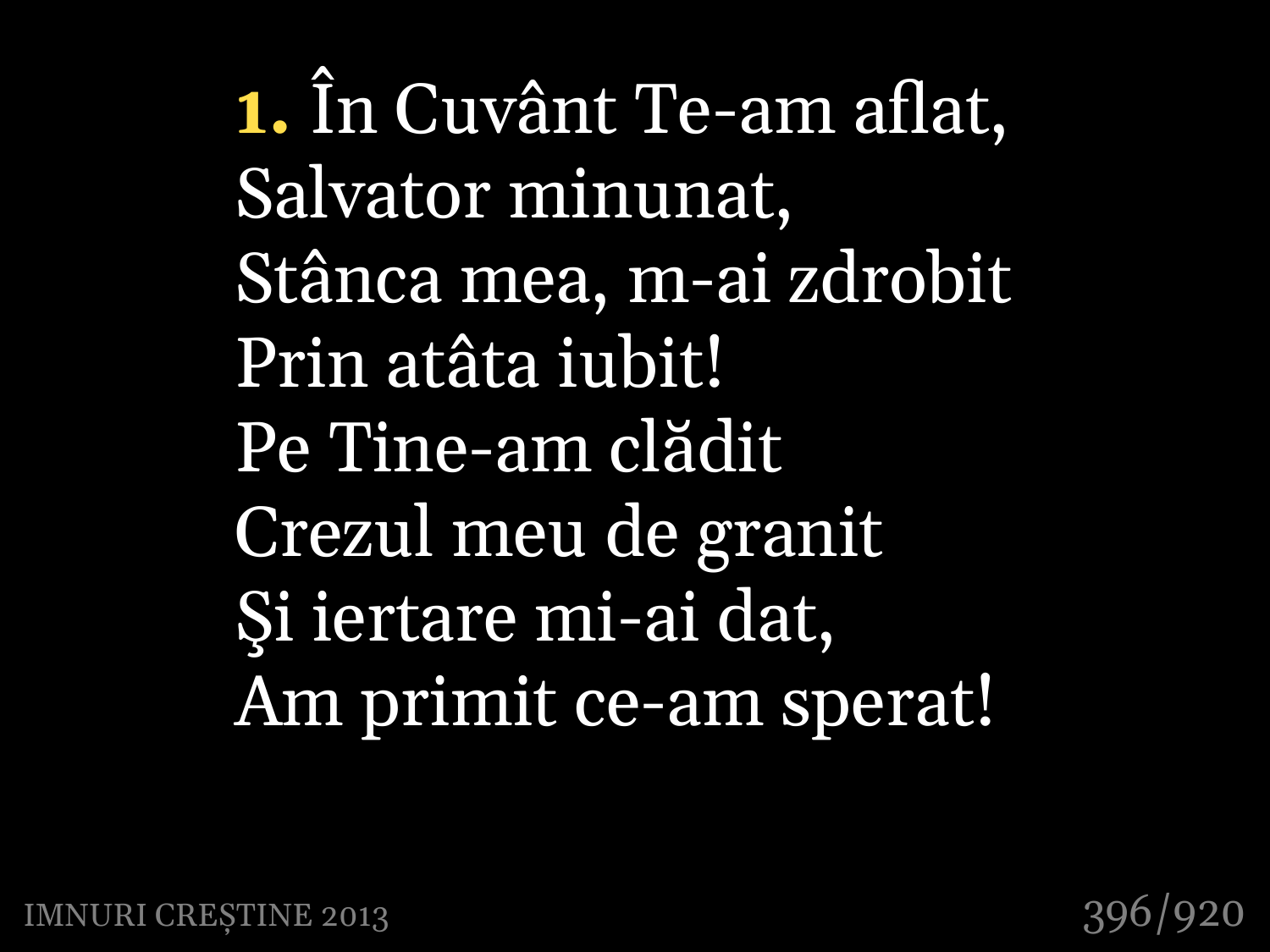

1. În Cuvânt Te-am aflat,
Salvator minunat,
Stânca mea, m-ai zdrobit
Prin atâta iubit!
Pe Tine-am clădit
Crezul meu de granit
Şi iertare mi-ai dat,
Am primit ce-am sperat!
396/920
IMNURI CREȘTINE 2013